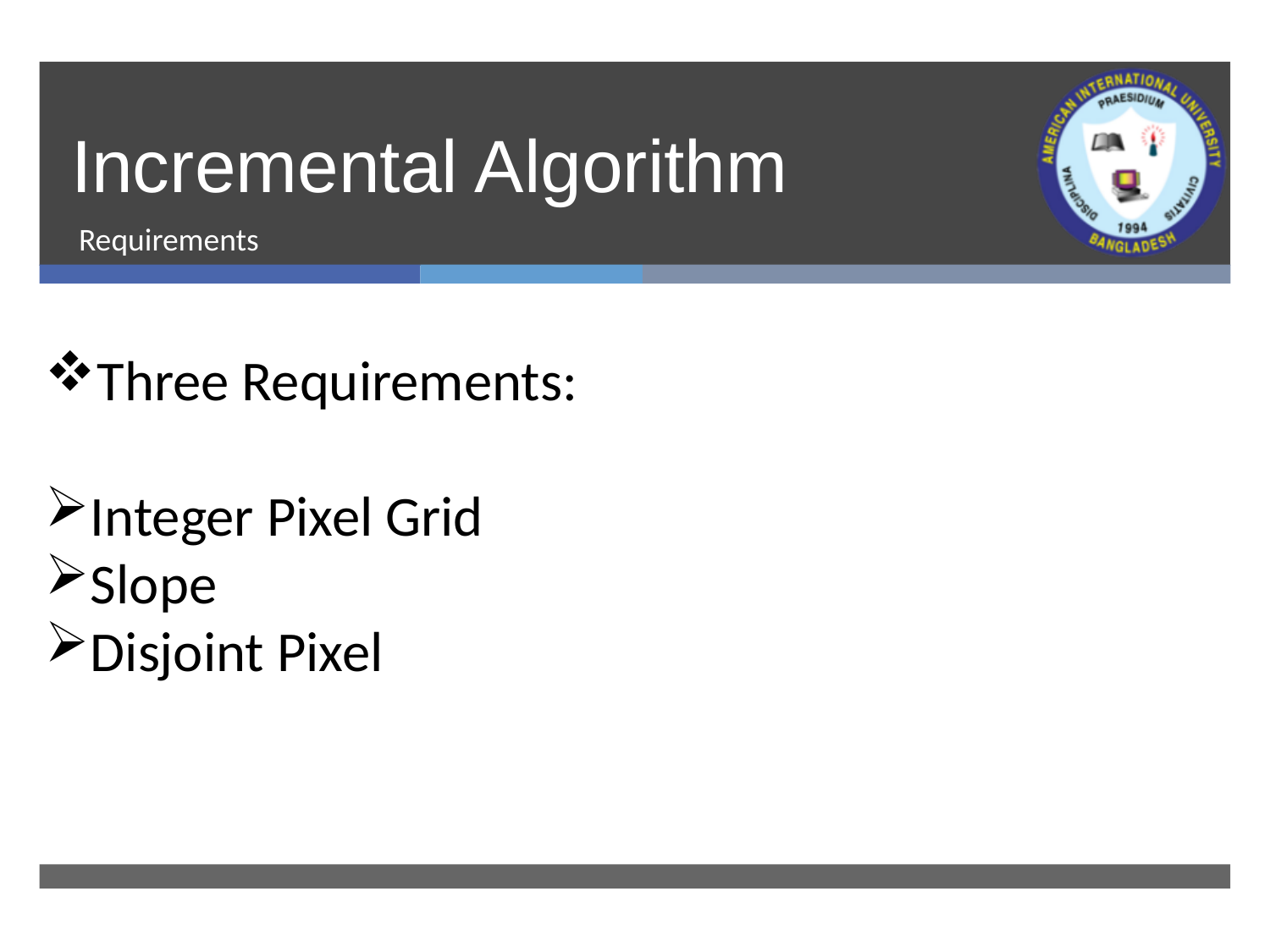

# Incremental Algorithm
Requirements
Three Requirements:

Integer Pixel Grid
Slope
Disjoint Pixel